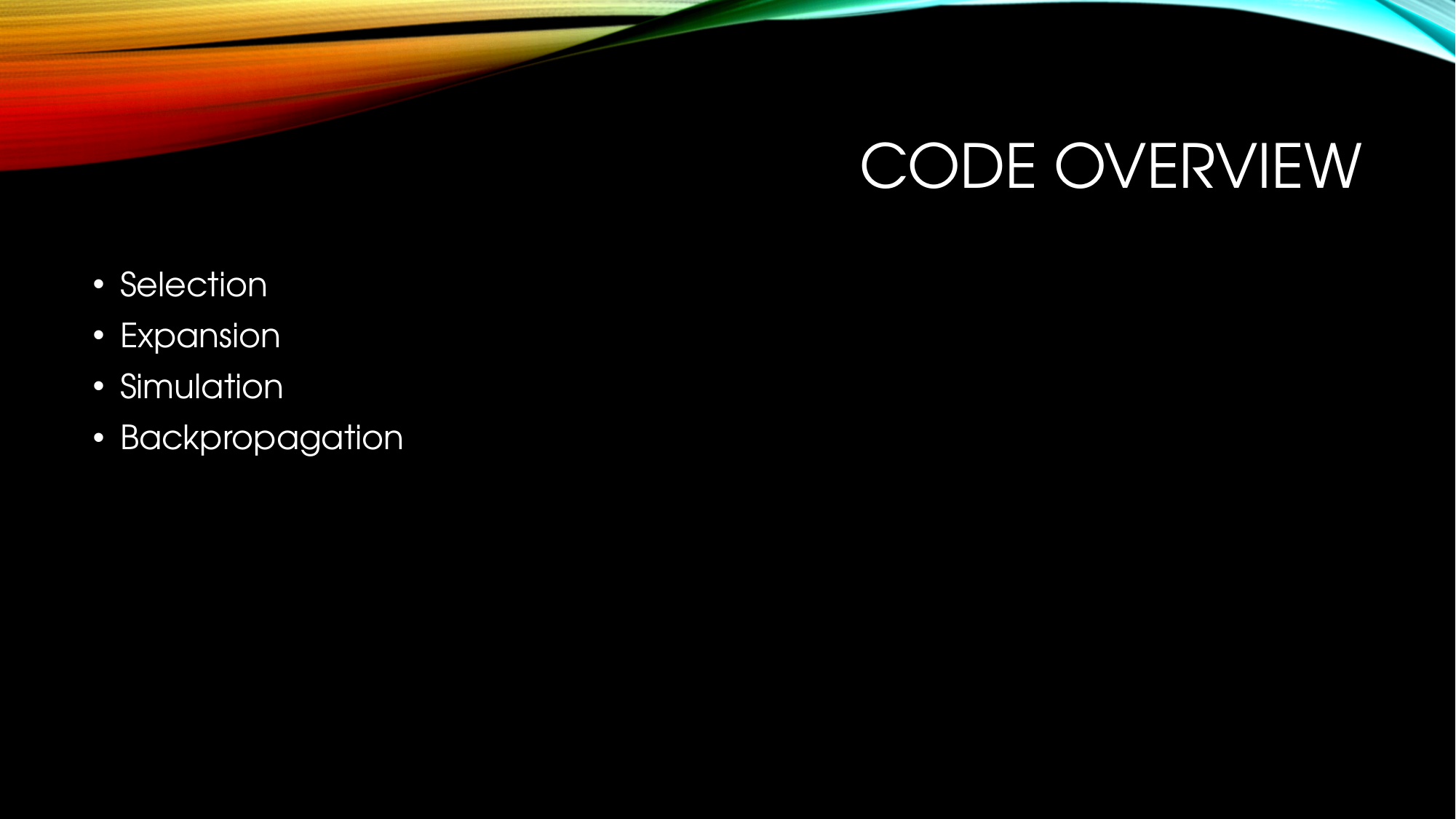

# Code overview
Selection
Expansion
Simulation
Backpropagation